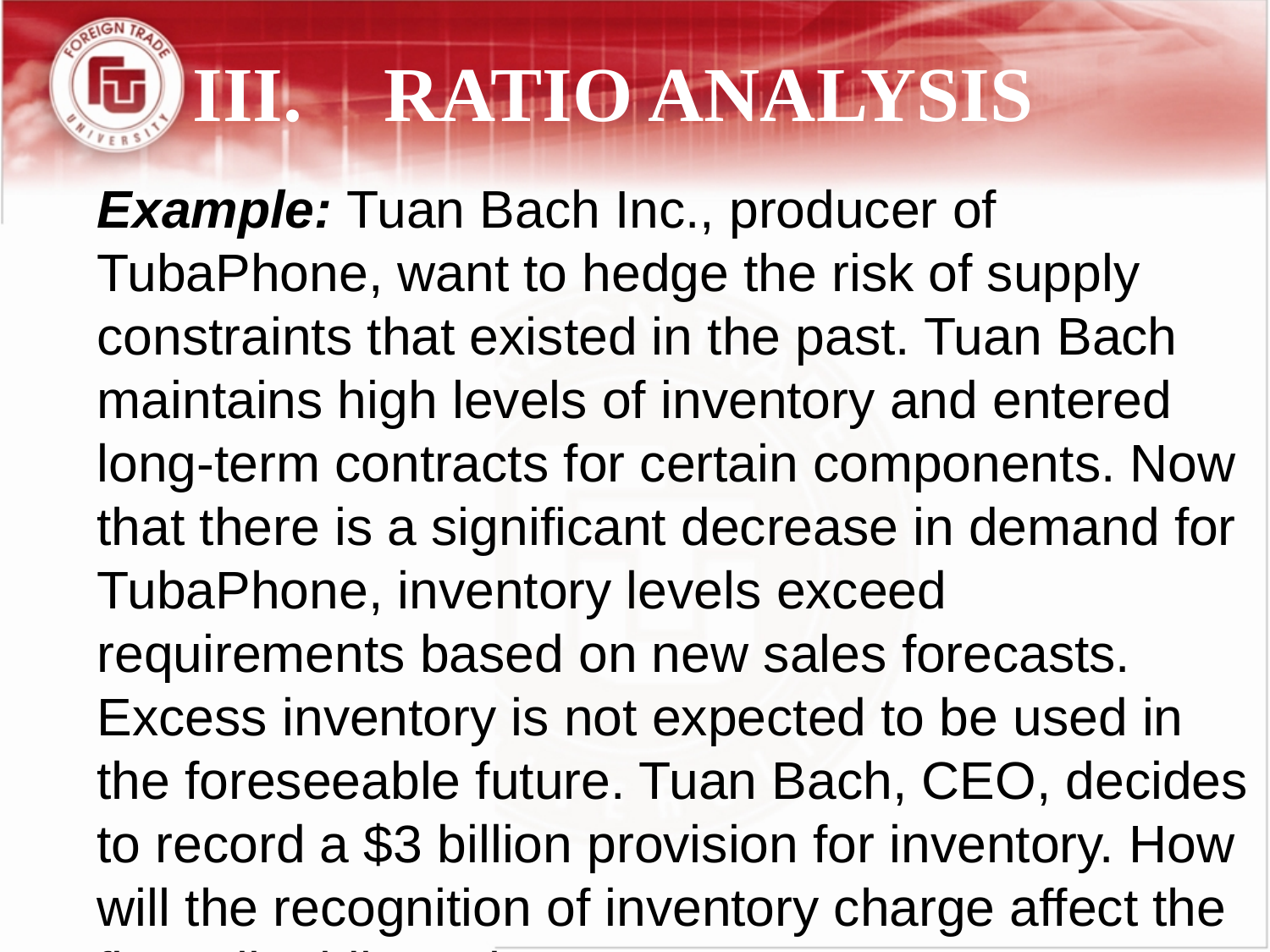

III.	RATIO ANALYSIS
Example: Tuan Bach Inc., producer of TubaPhone, want to hedge the risk of supply constraints that existed in the past. Tuan Bach maintains high levels of inventory and entered long-term contracts for certain components. Now that there is a significant decrease in demand for TubaPhone, inventory levels exceed requirements based on new sales forecasts. Excess inventory is not expected to be used in the foreseeable future. Tuan Bach, CEO, decides to record a $3 billion provision for inventory. How will the recognition of inventory charge affect the firm’s liquidity ratios?